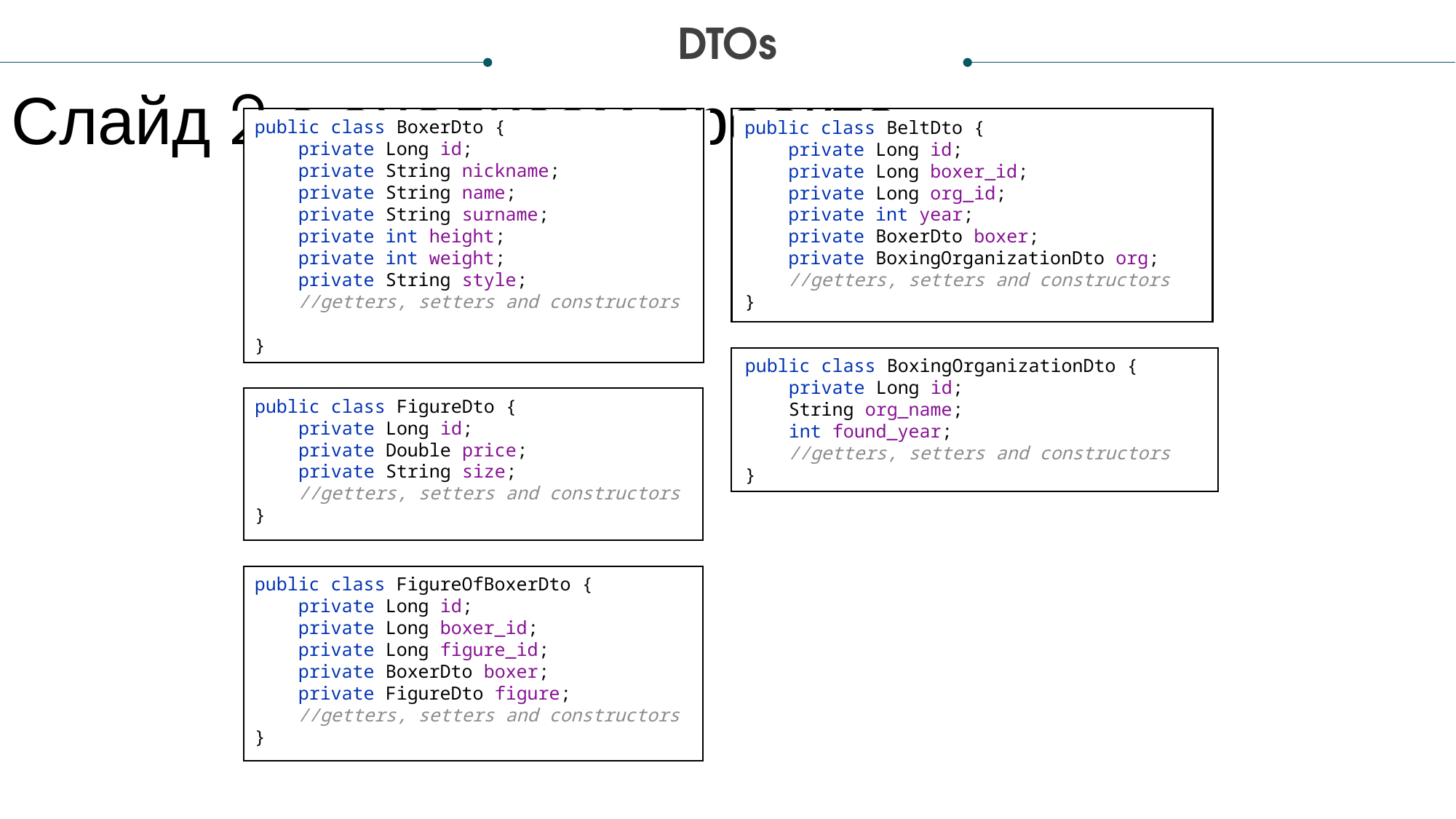

DTOs
Слайд 2 с анализом проекта
public class BoxerDto {
    private Long id;
    private String nickname;
    private String name;
    private String surname;
    private int height;
    private int weight;
    private String style;
    //getters, setters and constructors
}

public class BeltDto {
    private Long id;
    private Long boxer_id;
    private Long org_id;
    private int year;
    private BoxerDto boxer;
    private BoxingOrganizationDto org;
    //getters, setters and constructors
}

public class BoxingOrganizationDto {
    private Long id;
    String org_name;
    int found_year;
    //getters, setters and constructors
}
public class FigureDto {
    private Long id;
    private Double price;
    private String size;
    //getters, setters and constructors
}

public class FigureOfBoxerDto {
    private Long id;
    private Long boxer_id;
    private Long figure_id;
    private BoxerDto boxer;
    private FigureDto figure;
    //getters, setters and constructors
}